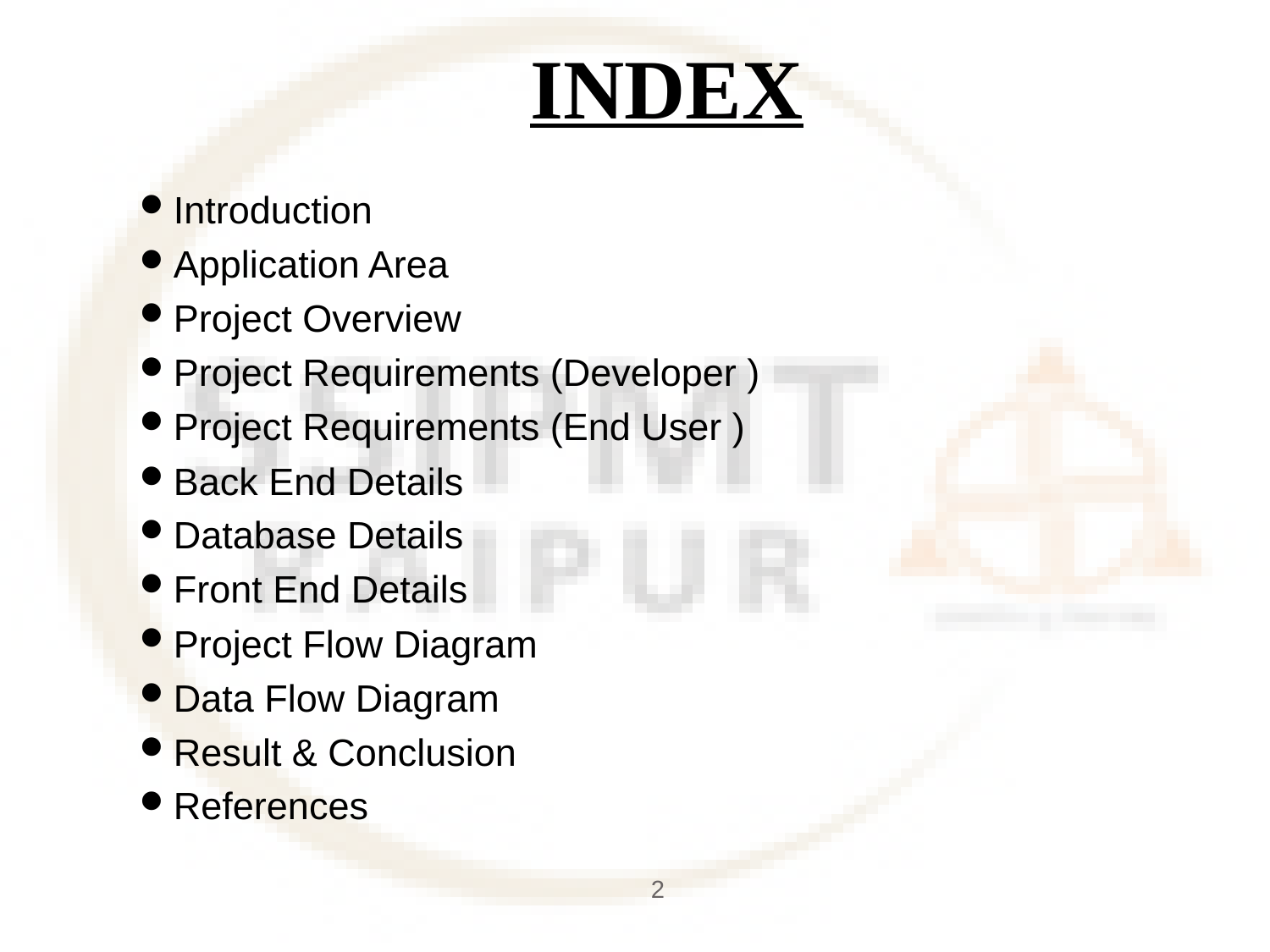

# INDEX
Introduction
Application Area
Project Overview
Project Requirements (Developer )
Project Requirements (End User )
Back End Details
Database Details
Front End Details
Project Flow Diagram
Data Flow Diagram
Result & Conclusion
References
2